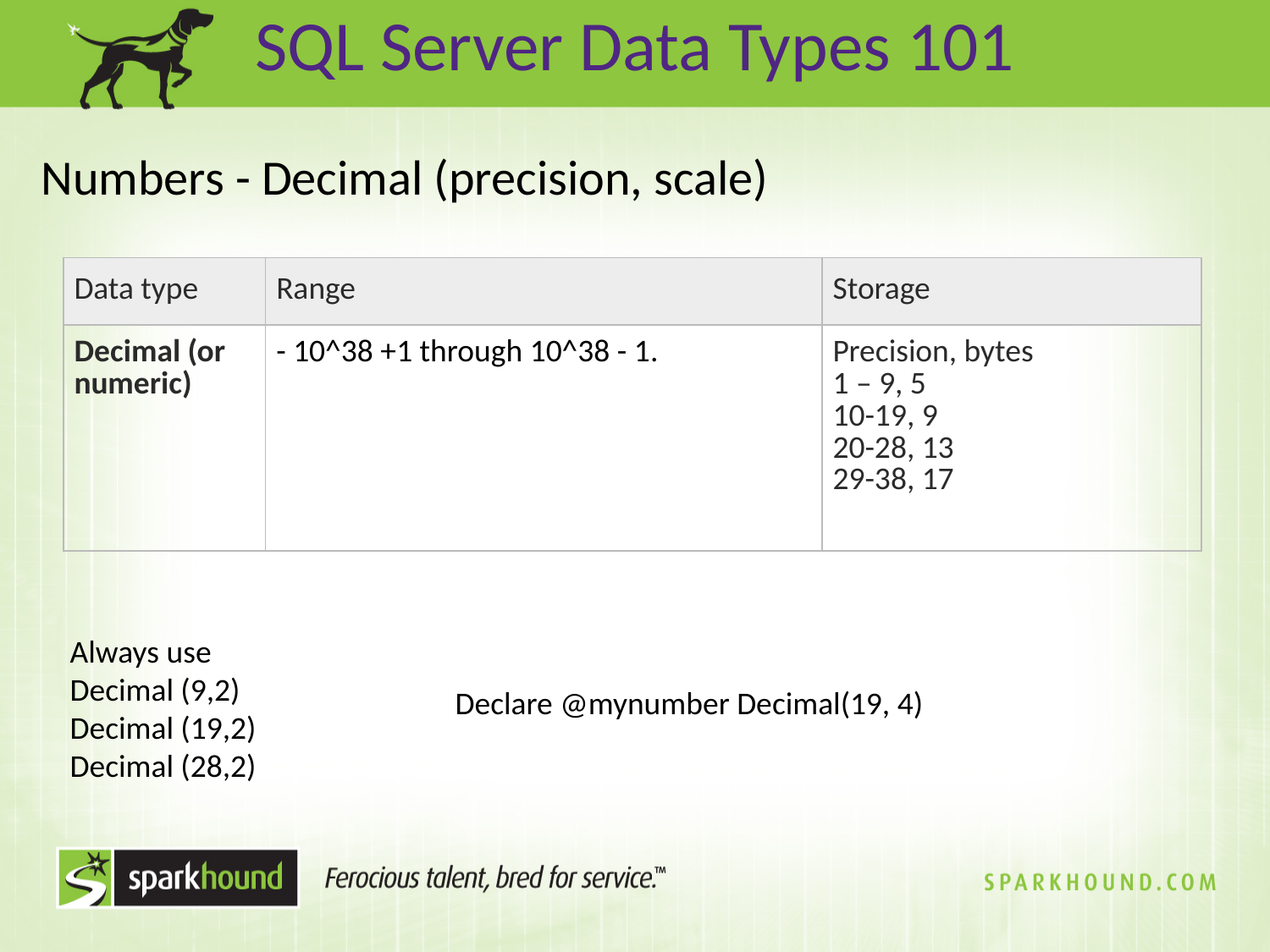

SQL Server Data Types 101
Numbers - Decimal (precision, scale)
| Data type | Range | Storage |
| --- | --- | --- |
| Decimal (or numeric) | - 10^38 +1 through 10^38 - 1. | Precision, bytes 1 – 9, 5 10-19, 9 20-28, 13 29-38, 17 |
Always use
Decimal (9,2)
Decimal (19,2)
Decimal (28,2)

Declare @mynumber Decimal(19, 4)